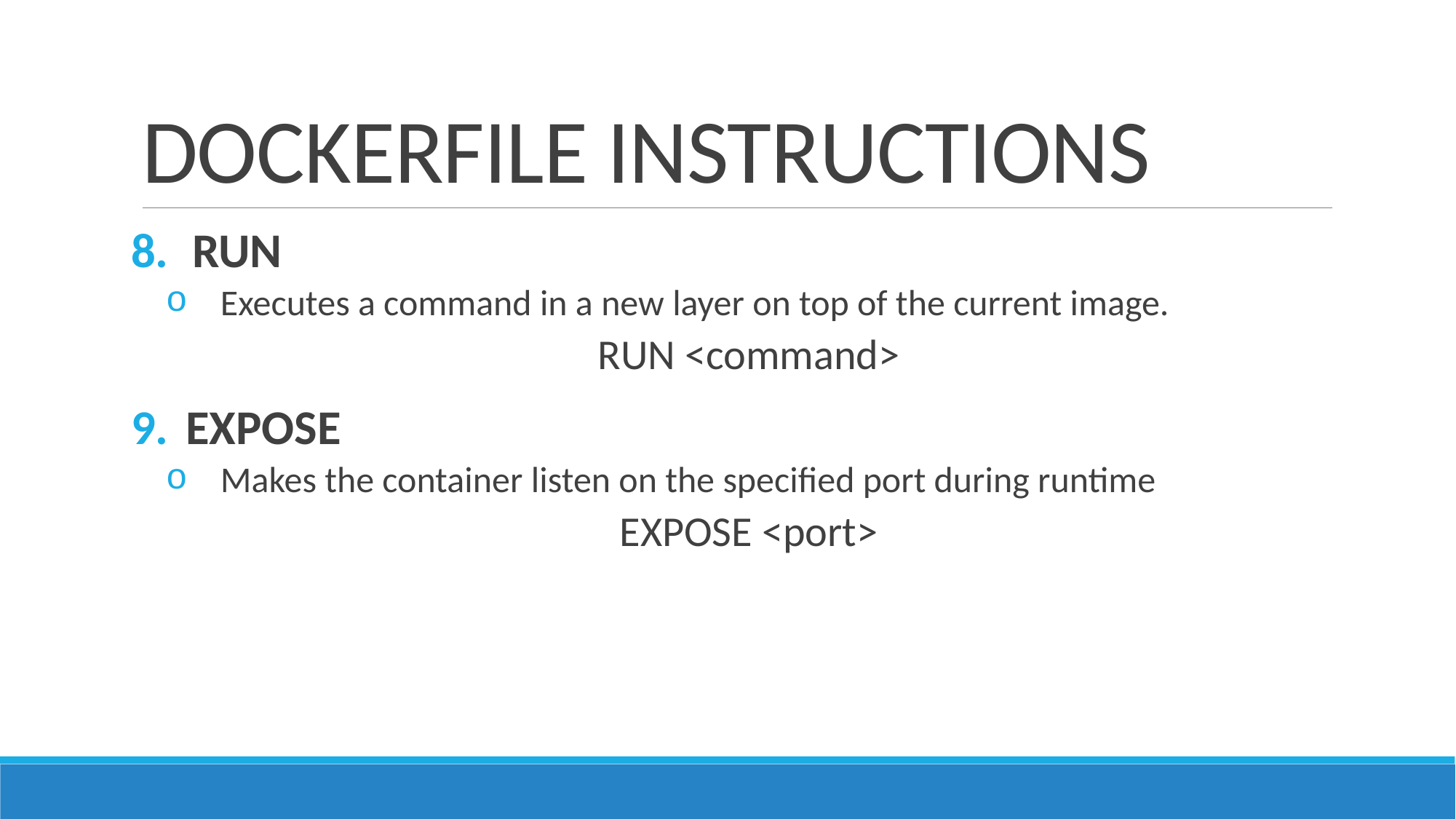

# DOCKERFILE INSTRUCTIONS
RUN
Executes a command in a new layer on top of the current image.
RUN <command>
EXPOSE
Makes the container listen on the specified port during runtime
EXPOSE <port>